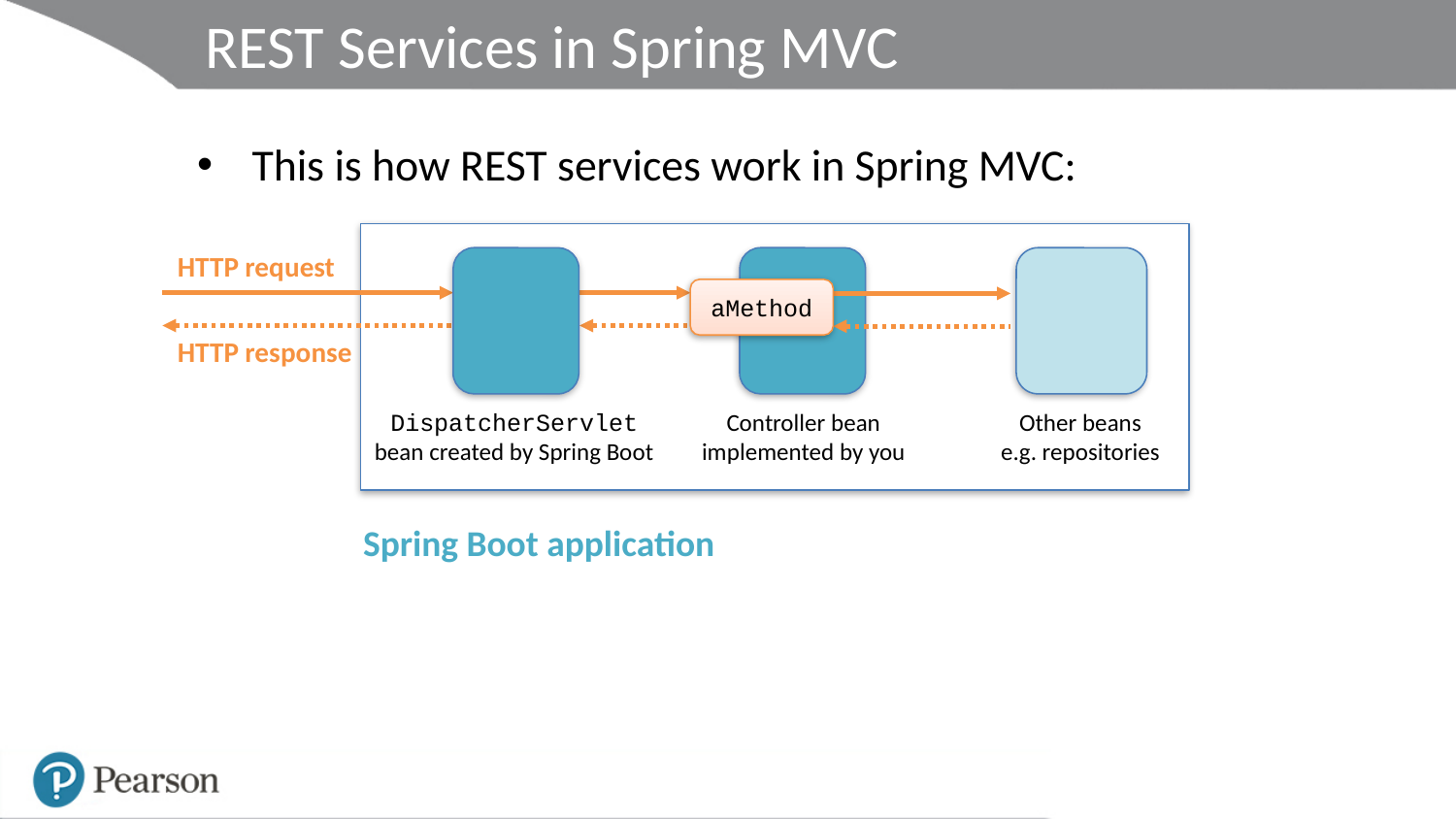

# REST Services in Spring MVC
This is how REST services work in Spring MVC:

HTTP request

aMethod
HTTP response
DispatcherServlet
bean created by Spring Boot
Controller bean
implemented by you
Other beans
e.g. repositories
Spring Boot application